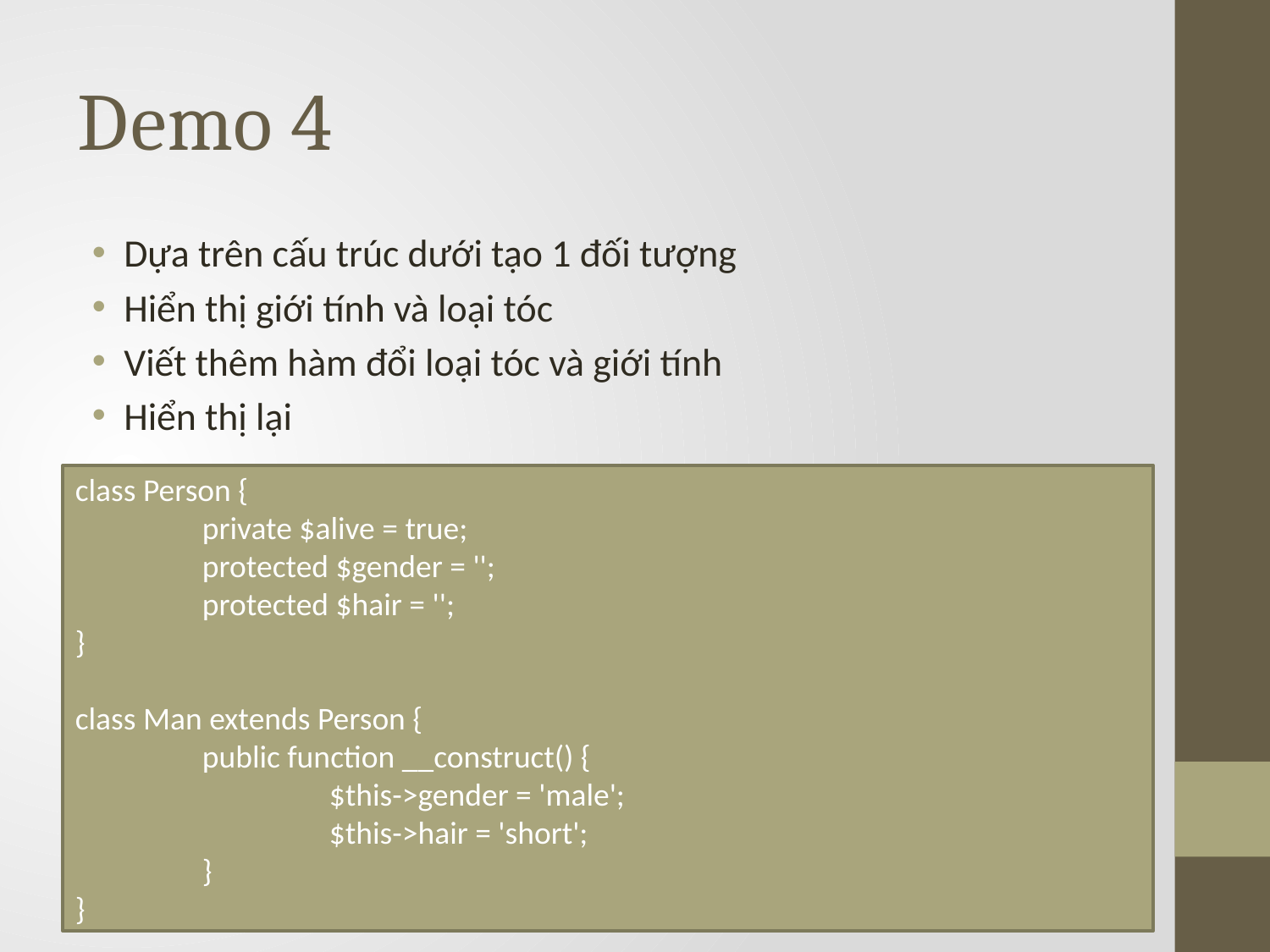

# Demo 4
Dựa trên cấu trúc dưới tạo 1 đối tượng
Hiển thị giới tính và loại tóc
Viết thêm hàm đổi loại tóc và giới tính
Hiển thị lại
class Person {
	private $alive = true;
	protected $gender = '';
	protected $hair = '';
}

class Man extends Person {
	public function __construct() {
		$this->gender = 'male';
		$this->hair = 'short';
	}
}